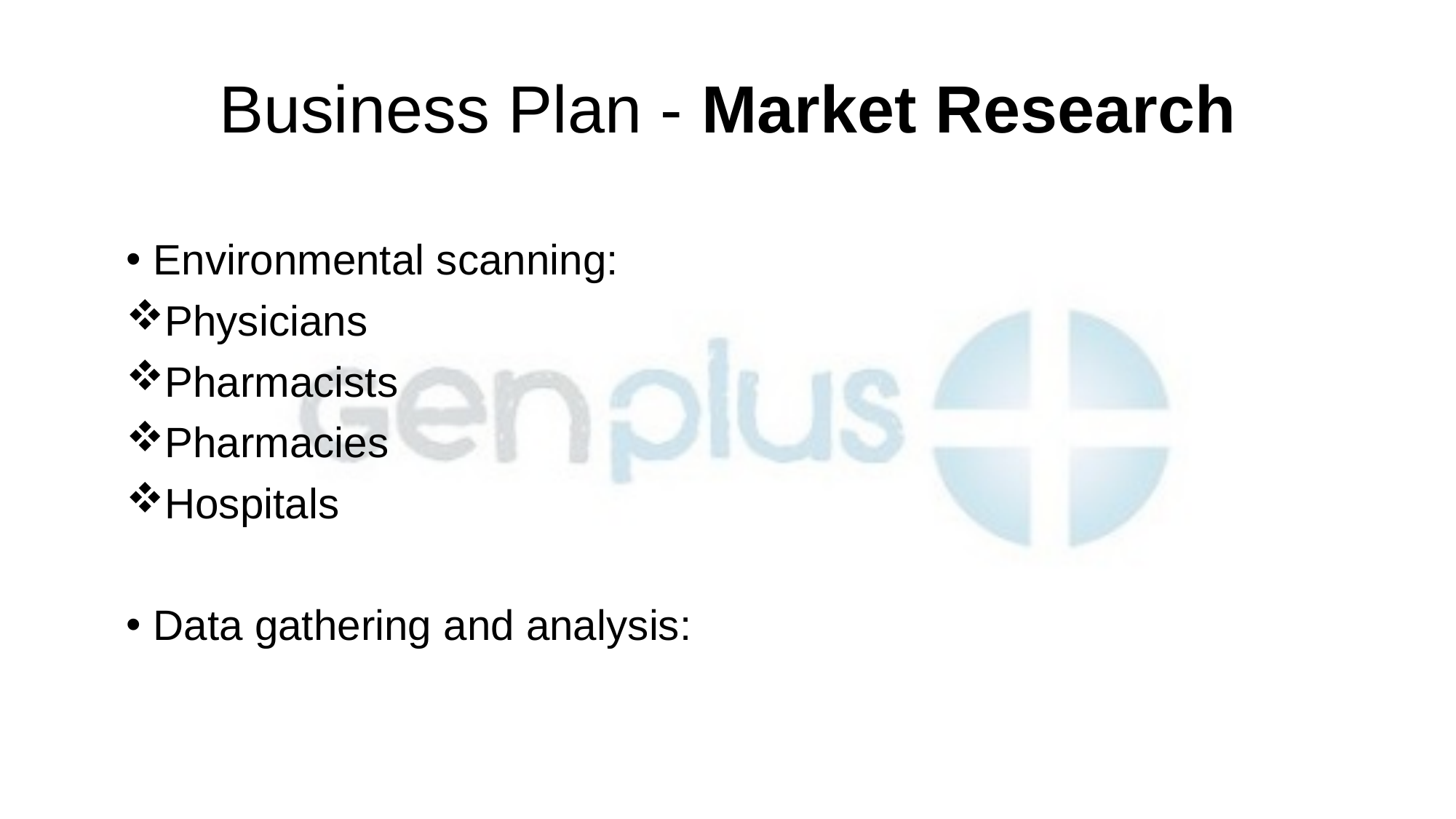

# Business Plan - Market Research
Environmental scanning:
Physicians
Pharmacists
Pharmacies
Hospitals

Data gathering and analysis: